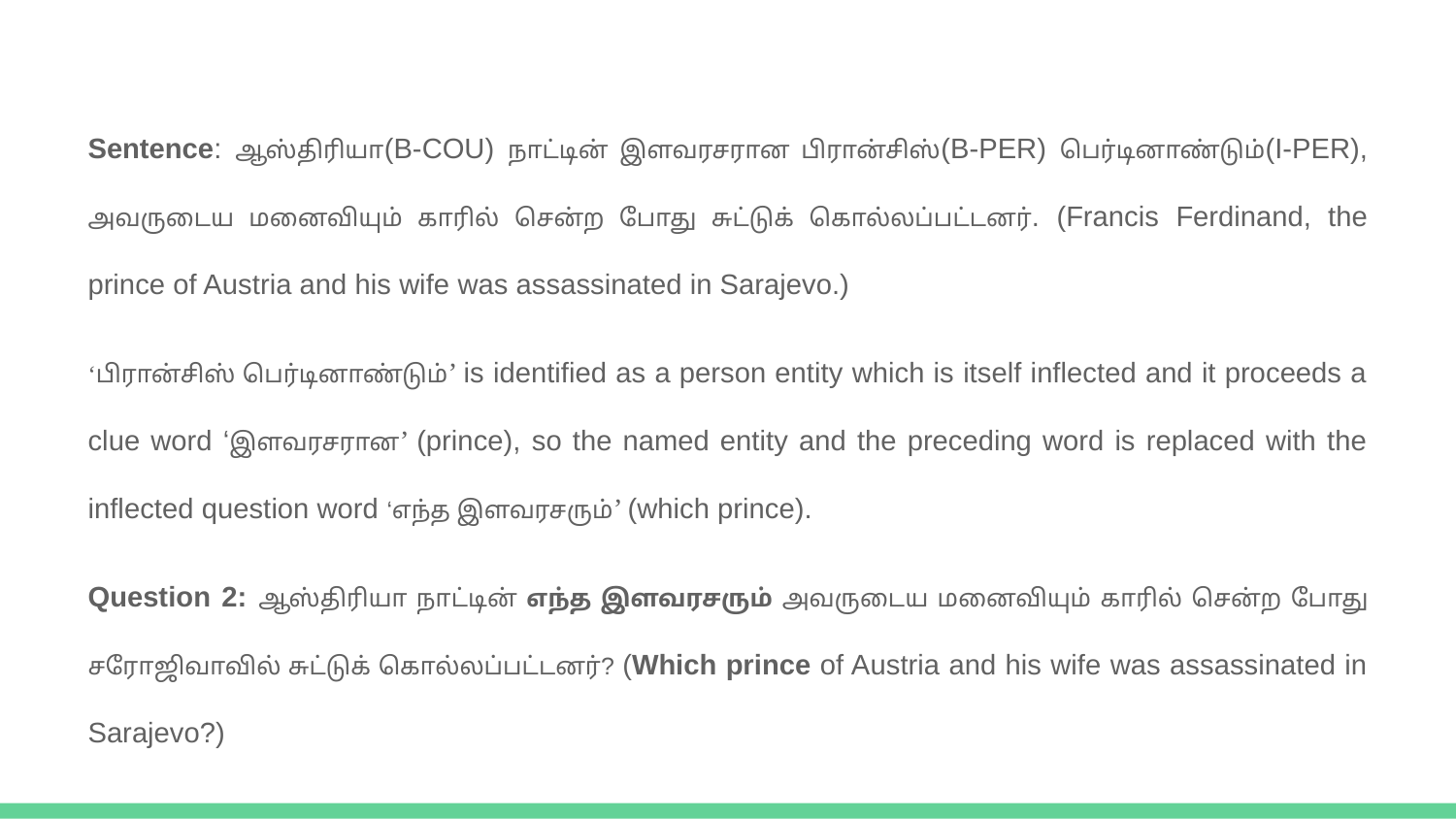

Sentence: ஆஸ்திரியா(B-COU) நாட்டின் இளவரசரான பிரான்சிஸ்(B-PER) பெர்டினாண்டும்(I-PER), அவருடைய மனைவியும் காரில் சென்ற போது சுட்டுக் கொல்லப்பட்டனர். (Francis Ferdinand, the prince of Austria and his wife was assassinated in Sarajevo.)
‘பிரான்சிஸ் பெர்டினாண்டும்’ is identified as a person entity which is itself inflected and it proceeds a clue word ‘இளவரசரான’ (prince), so the named entity and the preceding word is replaced with the inflected question word ‘எந்த இளவரசரும்’ (which prince).
Question 2: ஆஸ்திரியா நாட்டின் எந்த இளவரசரும் அவருடைய மனைவியும் காரில் சென்ற போது சரோஜிவாவில் சுட்டுக் கொல்லப்பட்டனர்? (Which prince of Austria and his wife was assassinated in Sarajevo?)